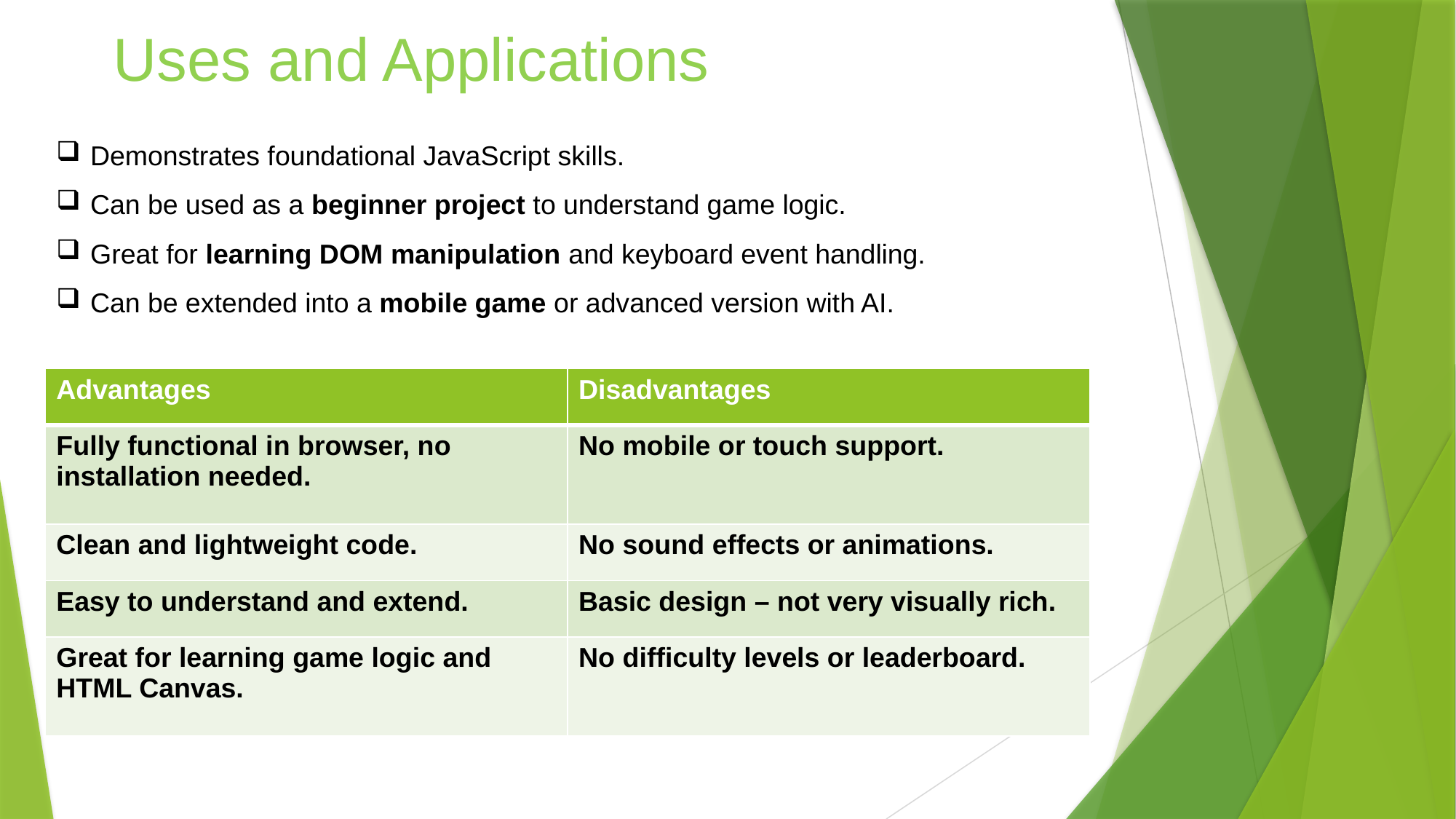

Uses and Applications
Demonstrates foundational JavaScript skills.
Can be used as a beginner project to understand game logic.
Great for learning DOM manipulation and keyboard event handling.
Can be extended into a mobile game or advanced version with AI.
| Advantages | Disadvantages |
| --- | --- |
| Fully functional in browser, no installation needed. | No mobile or touch support. |
| Clean and lightweight code. | No sound effects or animations. |
| Easy to understand and extend. | Basic design – not very visually rich. |
| Great for learning game logic and HTML Canvas. | No difficulty levels or leaderboard. |